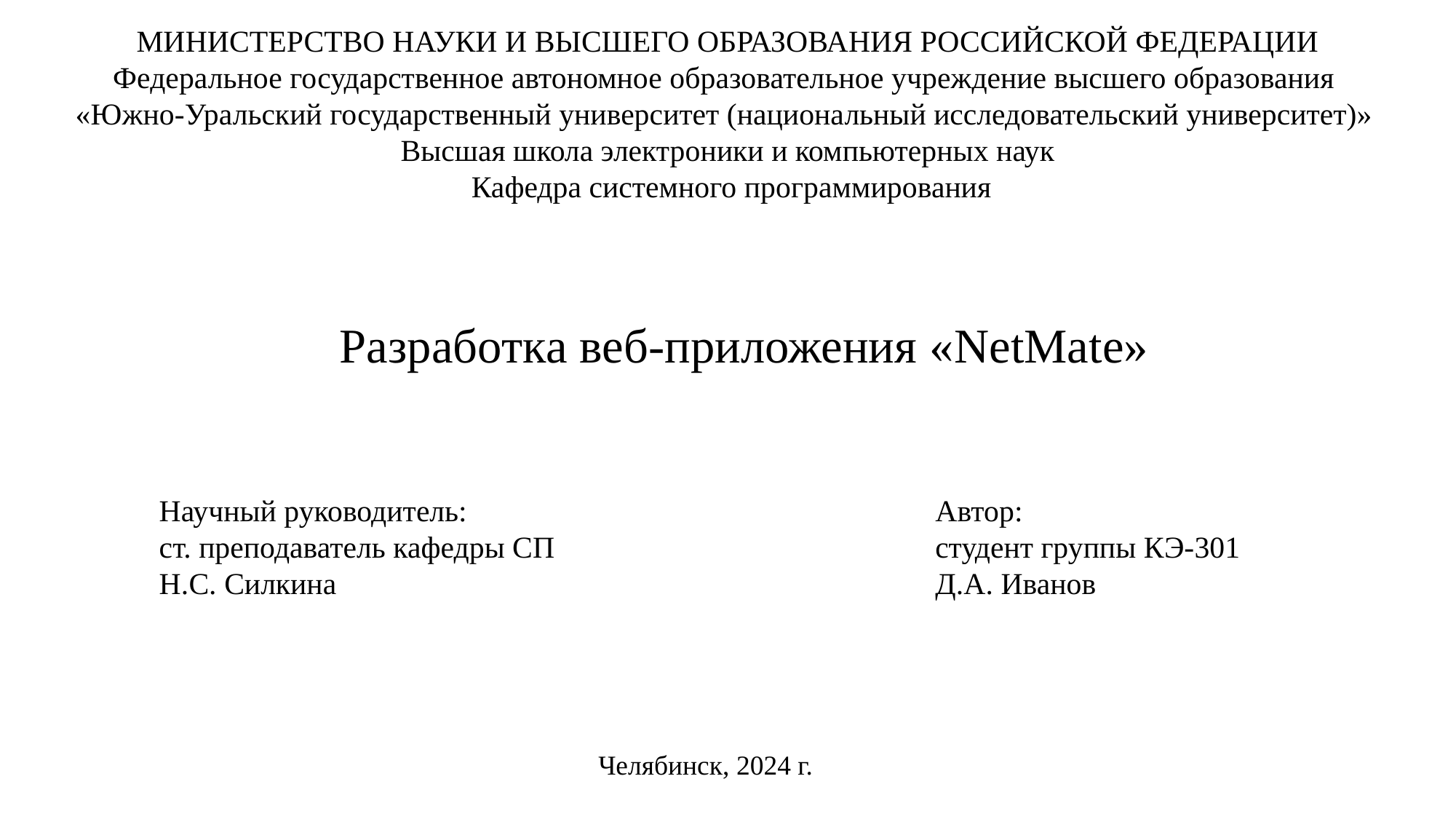

МИНИСТЕРСТВО НАУКИ И ВЫСШЕГО ОБРАЗОВАНИЯ РОССИЙСКОЙ ФЕДЕРАЦИИ
Федеральное государственное автономное образовательное учреждение высшего образования
«Южно-Уральский государственный университет (национальный исследовательский университет)»
Высшая школа электроники и компьютерных наук
 Кафедра системного программирования
# Разработка веб-приложения «NetMate»
Научный руководитель:
ст. преподаватель кафедры СП
Н.С. Силкина
Автор:
студент группы КЭ-301
Д.А. Иванов
Челябинск, 2024 г.